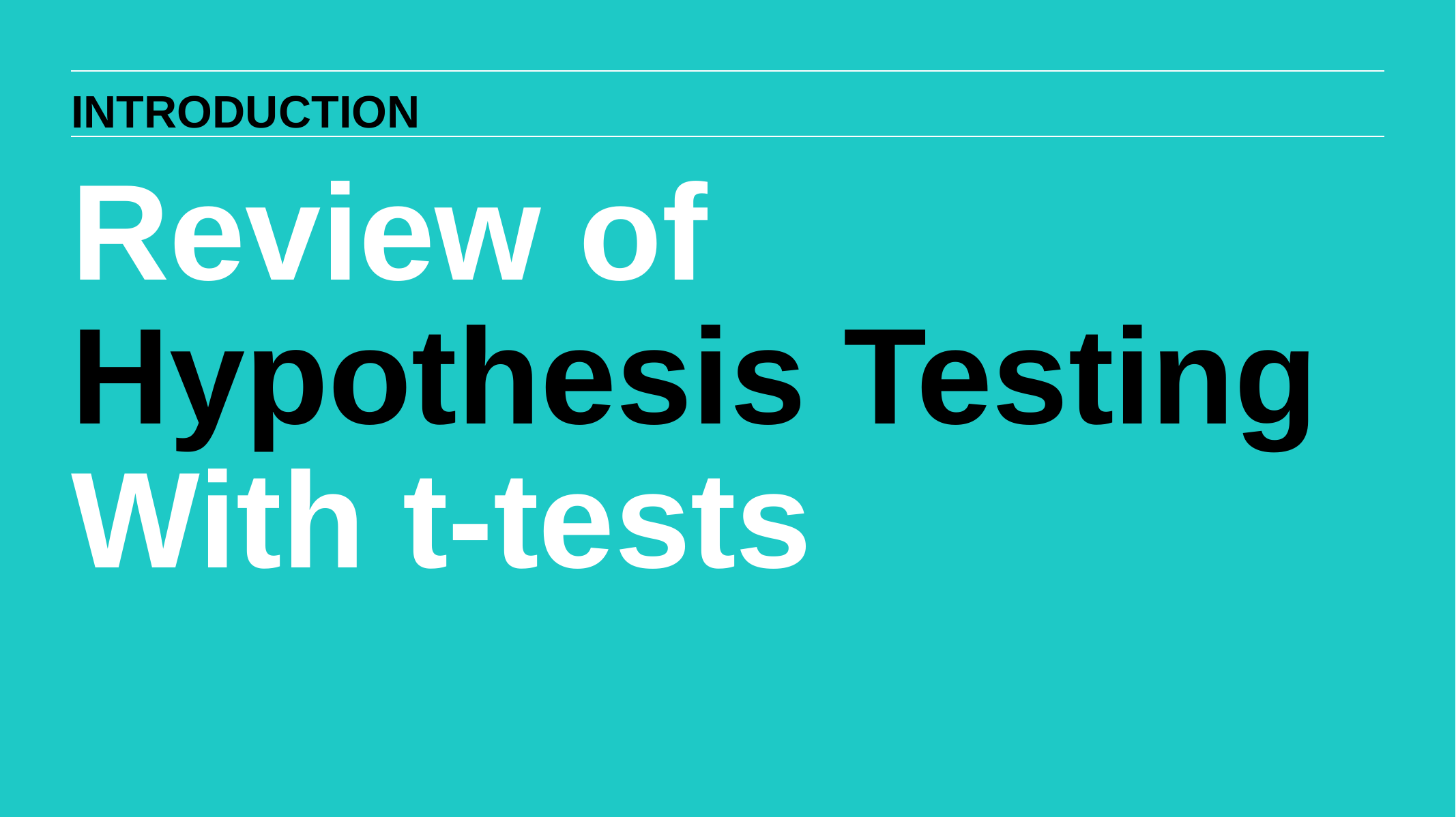

INTRODUCTION
Review of Hypothesis Testing
With t-tests